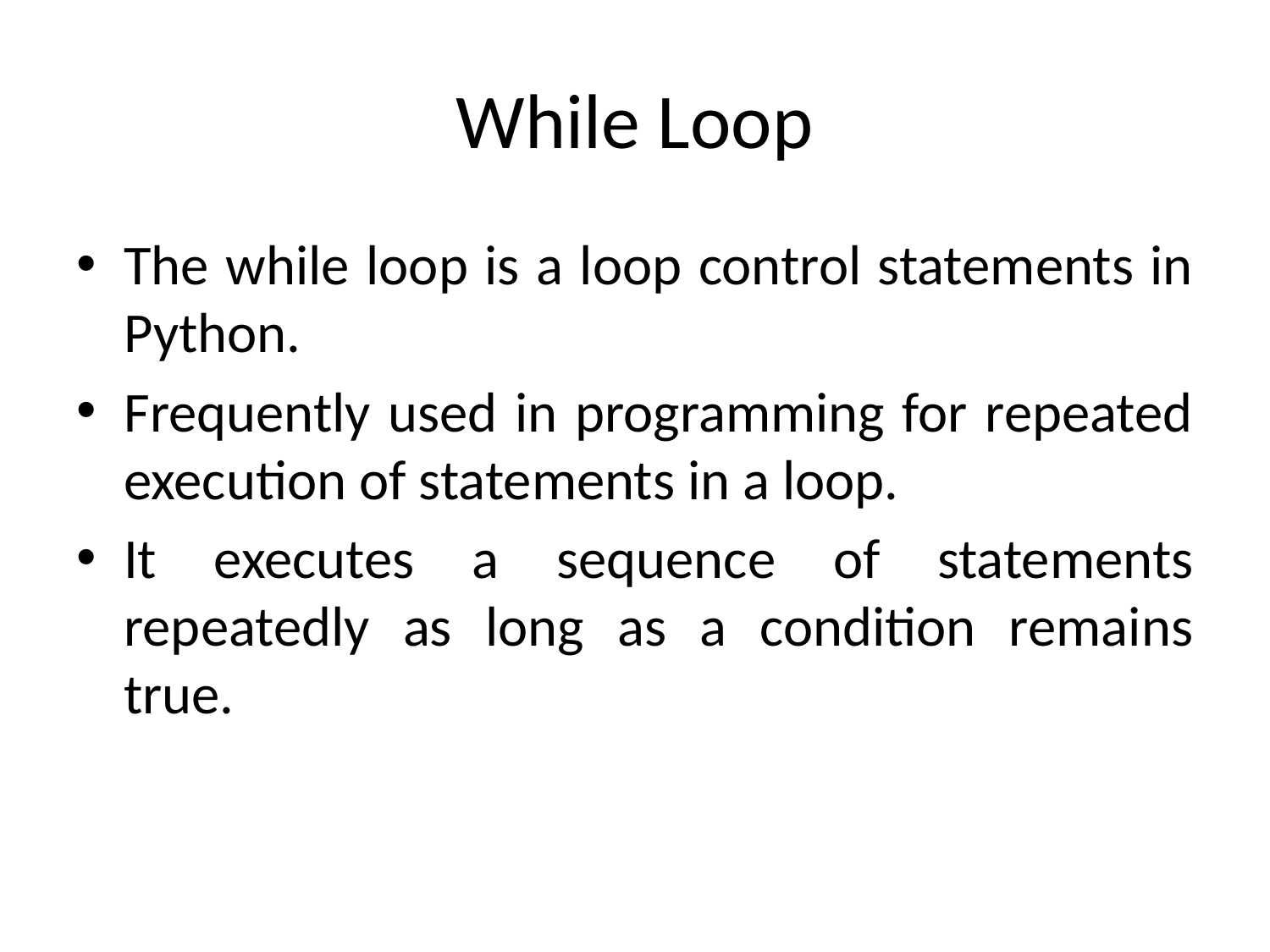

# While Loop
The while loop is a loop control statements in Python.
Frequently used in programming for repeated execution of statements in a loop.
It executes a sequence of statements repeatedly as long as a condition remains true.